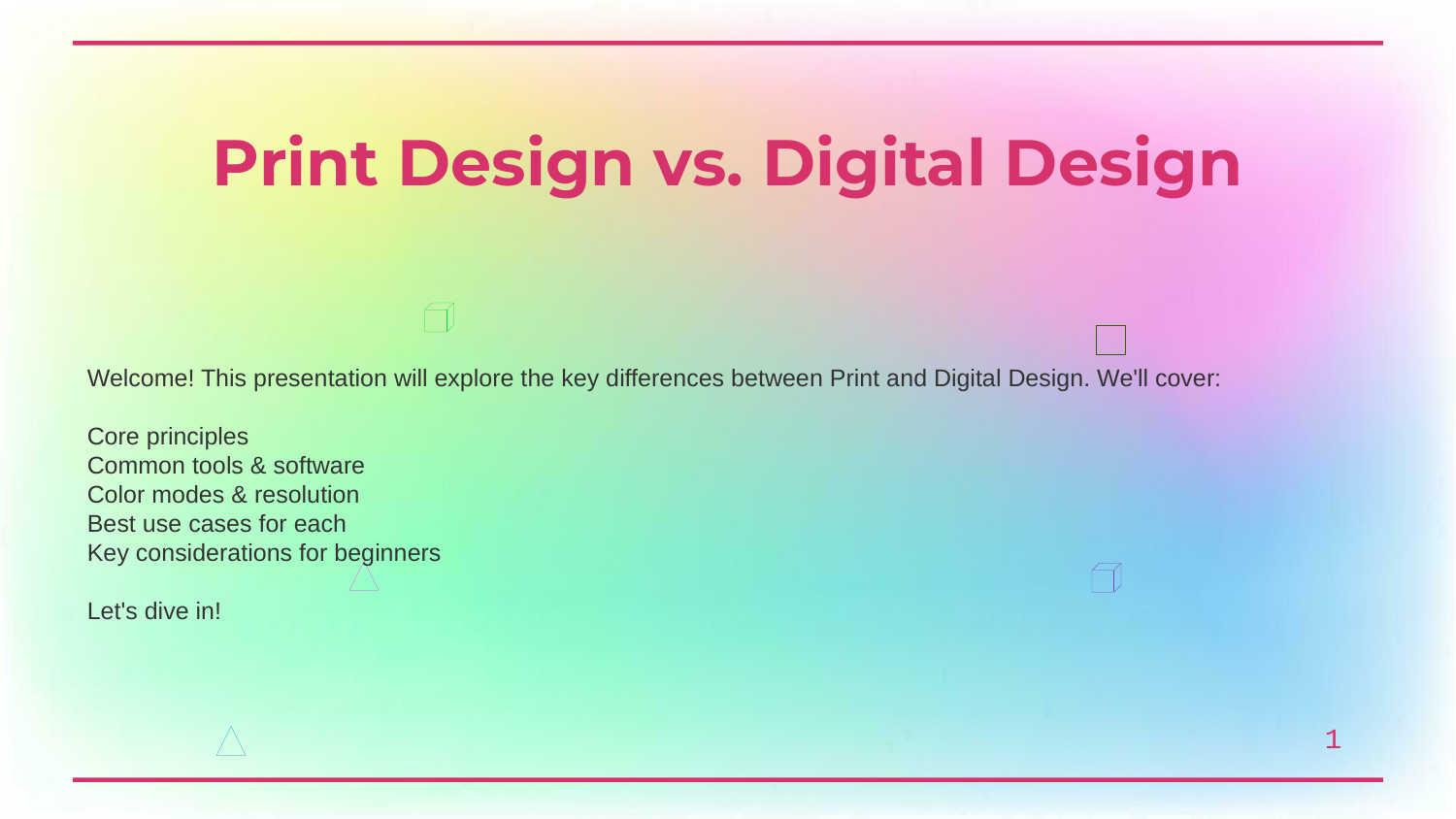

Print Design vs. Digital Design
Welcome! This presentation will explore the key differences between Print and Digital Design. We'll cover:

Core principles
Common tools & software
Color modes & resolution
Best use cases for each
Key considerations for beginners

Let's dive in!

1